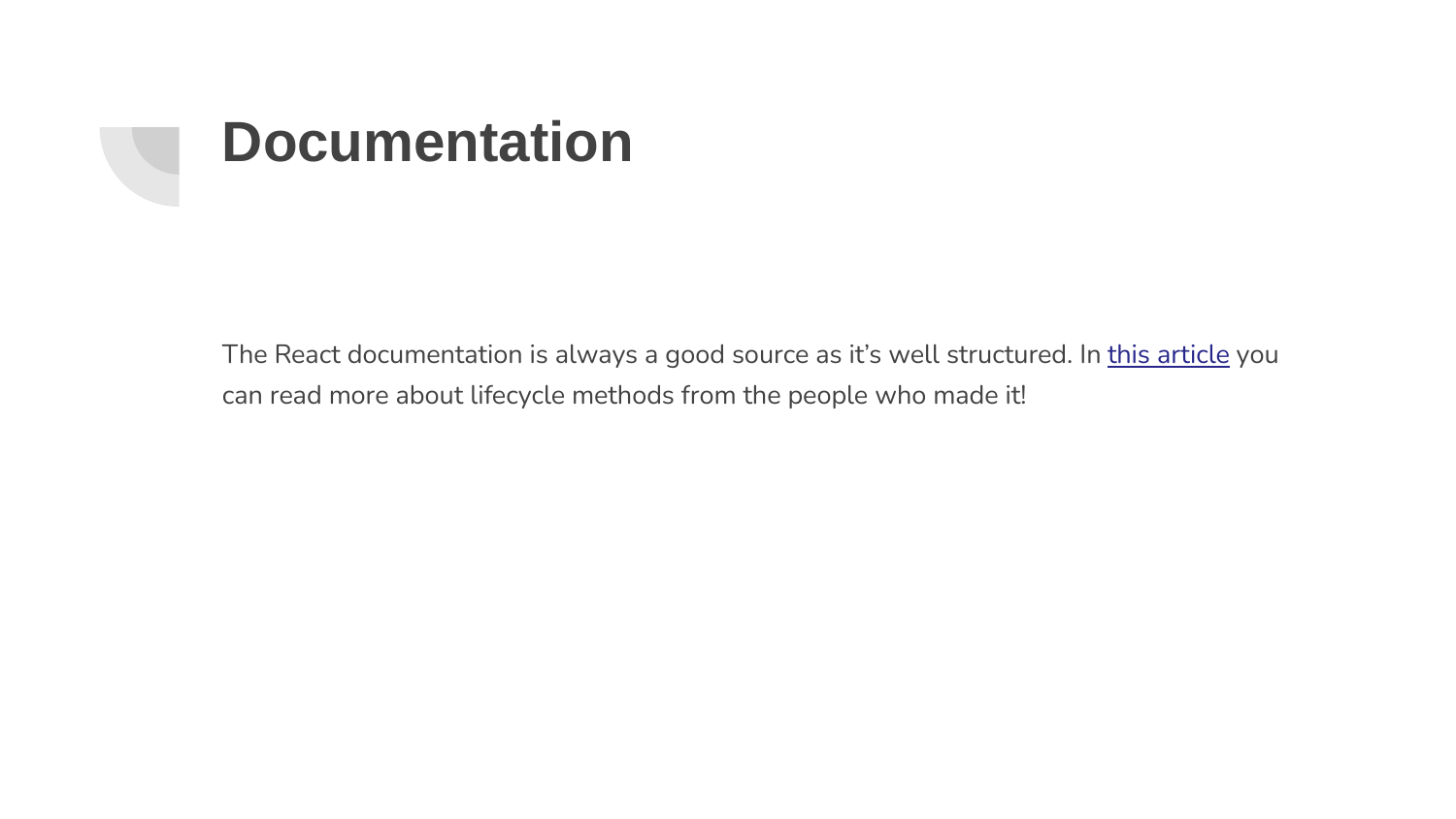

# Documentation
The React documentation is always a good source as it’s well structured. In this article you can read more about lifecycle methods from the people who made it!